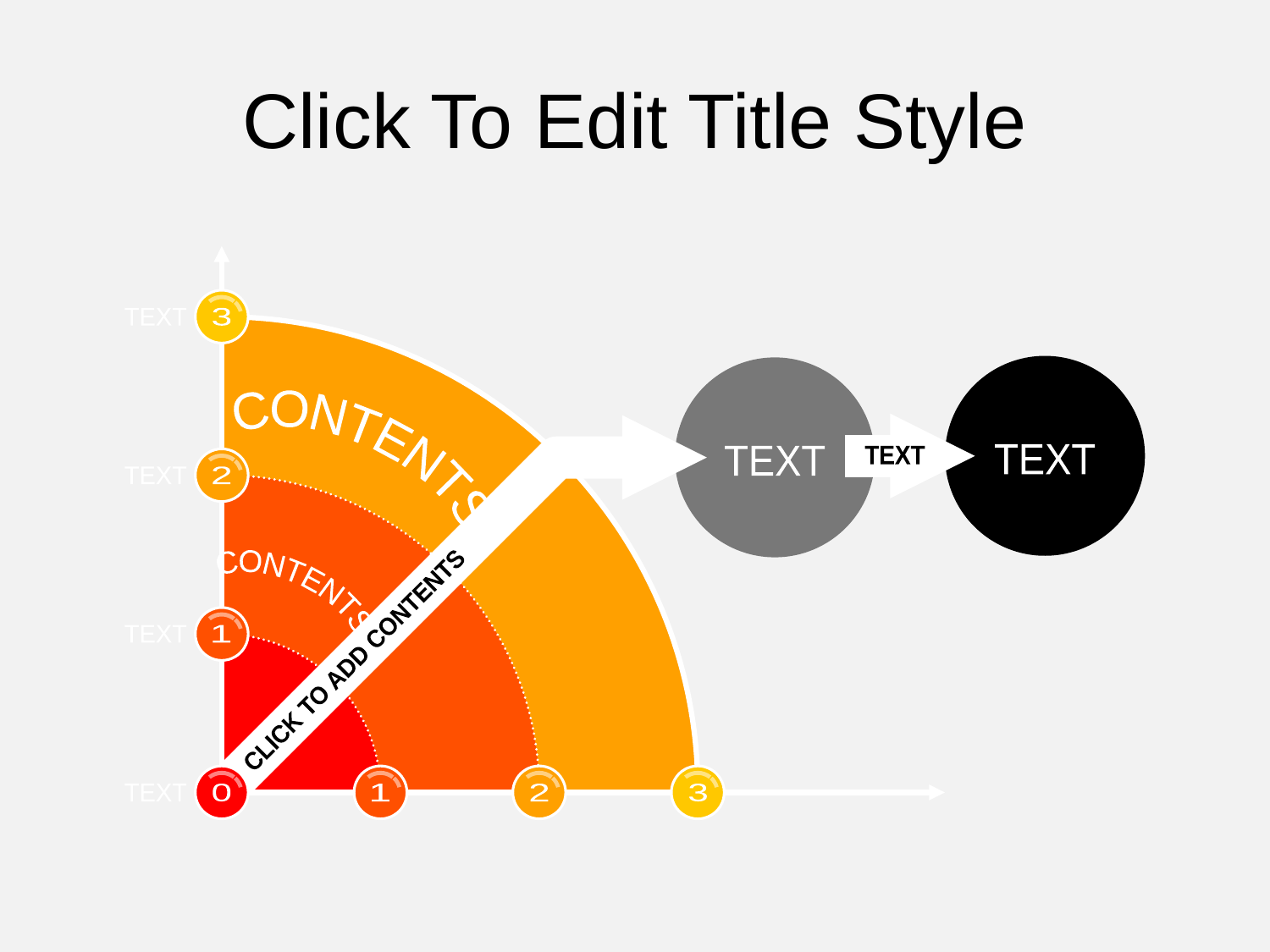

Click To Edit Title Style

TEXT
3

CONTENTS
TEXT
TEXT
TEXT

TEXT
2

CONTENTS

TEXT
1

CLICK TO ADD CONTENTS

TEXT
0
1
2
3